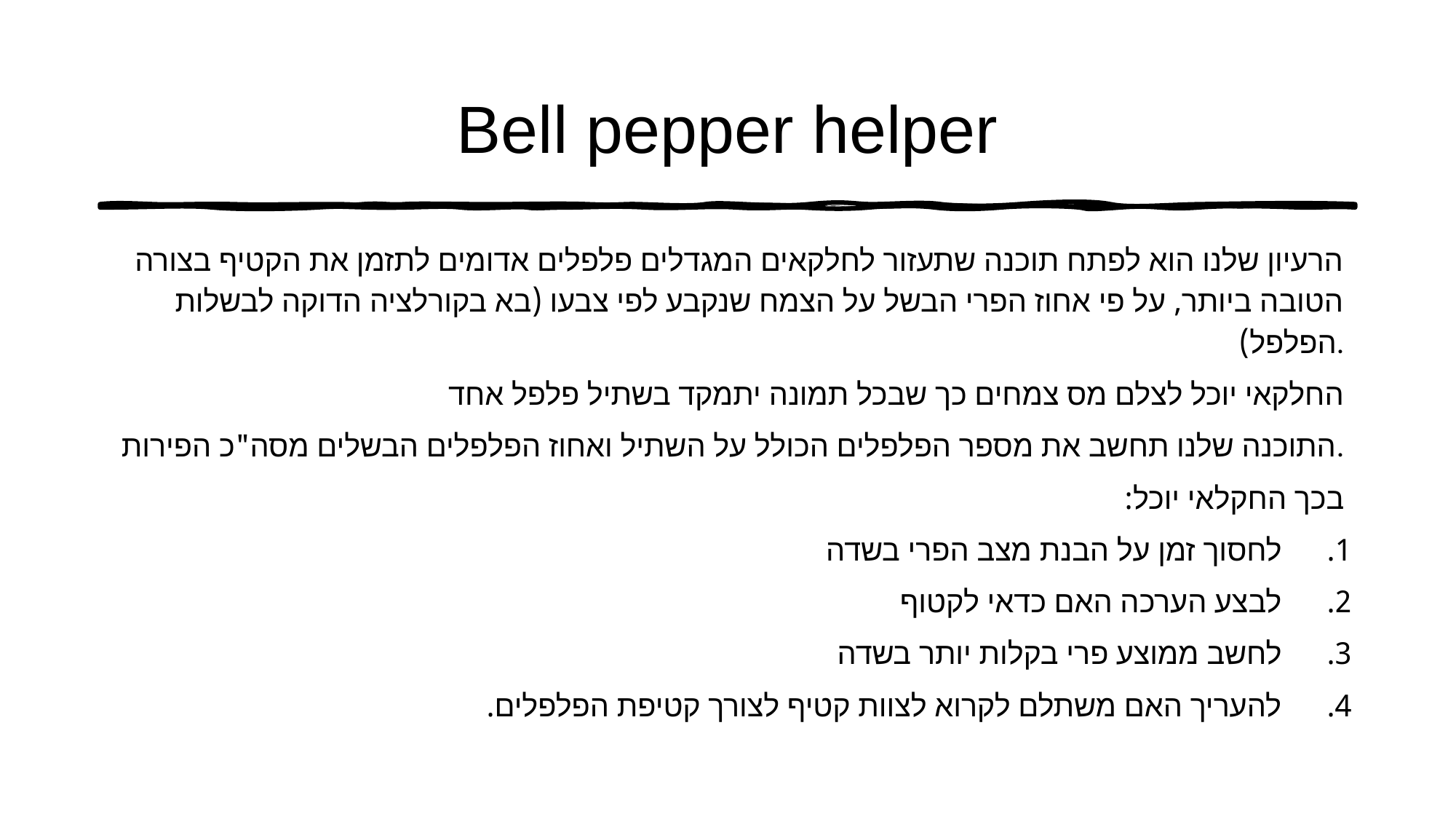

# Bell pepper helper
הרעיון שלנו הוא לפתח תוכנה שתעזור לחלקאים המגדלים פלפלים אדומים לתזמן את הקטיף בצורה הטובה ביותר, על פי אחוז הפרי הבשל על הצמח שנקבע לפי צבעו (בא בקורלציה הדוקה לבשלות הפלפל).
החלקאי יוכל לצלם מס צמחים כך שבכל תמונה יתמקד בשתיל פלפל אחד
התוכנה שלנו תחשב את מספר הפלפלים הכולל על השתיל ואחוז הפלפלים הבשלים מסה"כ הפירות.
בכך החקלאי יוכל:
לחסוך זמן על הבנת מצב הפרי בשדה
לבצע הערכה האם כדאי לקטוף
לחשב ממוצע פרי בקלות יותר בשדה
להעריך האם משתלם לקרוא לצוות קטיף לצורך קטיפת הפלפלים.